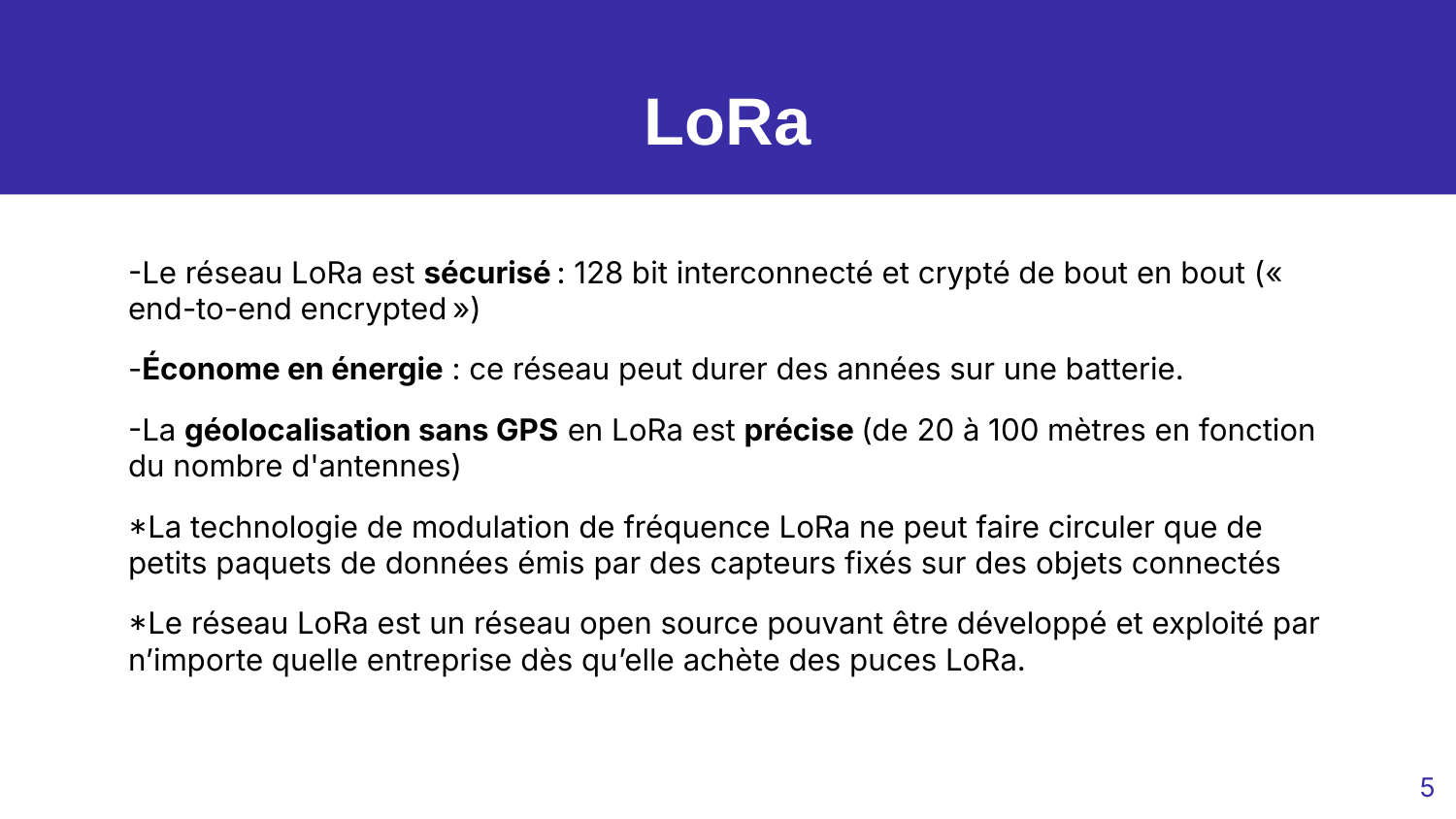

# LoRa
-Le réseau LoRa est sécurisé : 128 bit interconnecté et crypté de bout en bout (« end-to-end encrypted »)
-Économe en énergie : ce réseau peut durer des années sur une batterie.
-La géolocalisation sans GPS en LoRa est précise (de 20 à 100 mètres en fonction du nombre d'antennes)
*La technologie de modulation de fréquence LoRa ne peut faire circuler que de petits paquets de données émis par des capteurs fixés sur des objets connectés
*Le réseau LoRa est un réseau open source pouvant être développé et exploité par n’importe quelle entreprise dès qu’elle achète des puces LoRa.

5